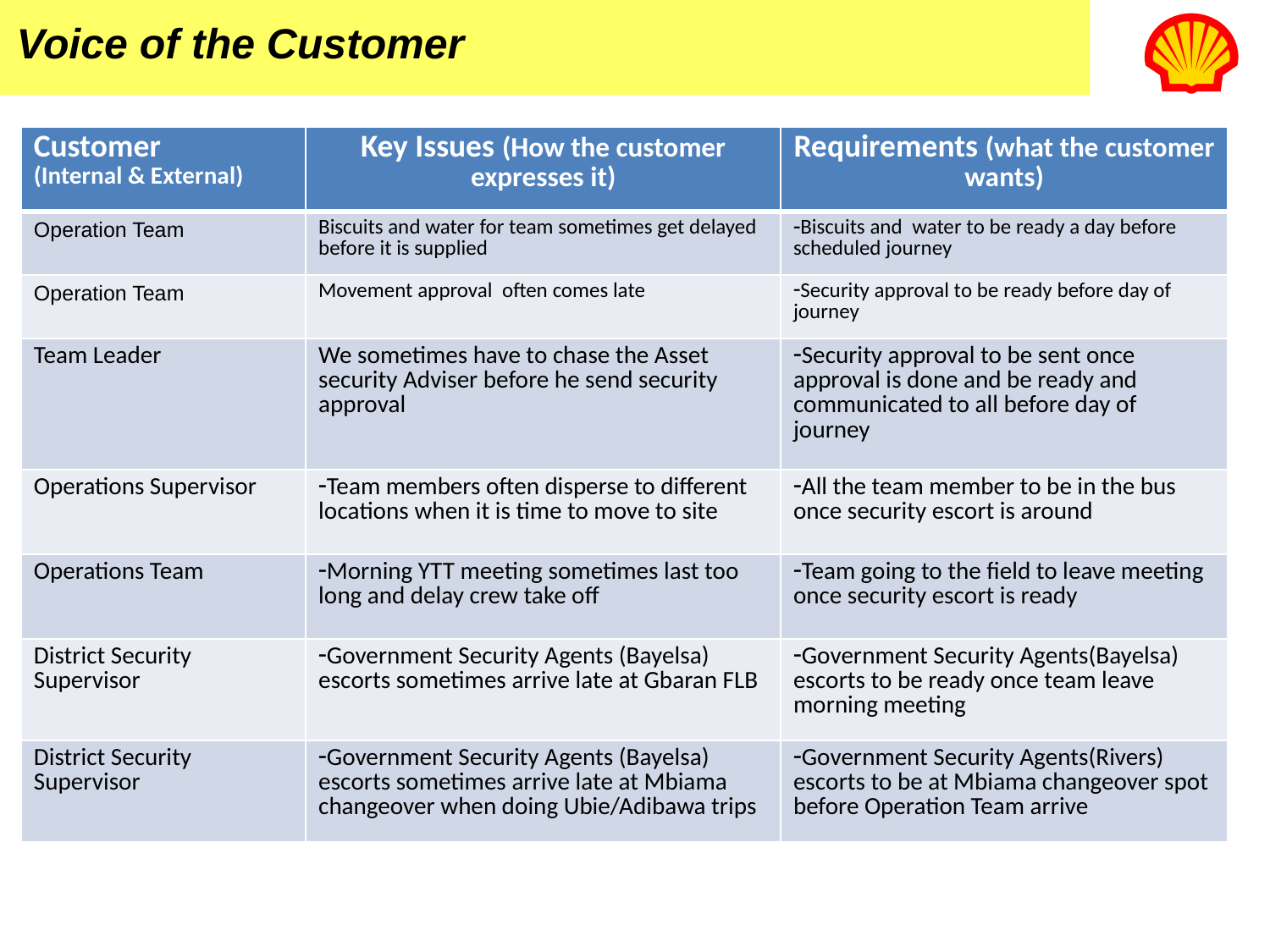

Voice of the Customer
| Customer (Internal & External) | Key Issues (How the customer expresses it) | Requirements (what the customer wants) |
| --- | --- | --- |
| Operation Team | Biscuits and water for team sometimes get delayed before it is supplied | Biscuits and water to be ready a day before scheduled journey |
| Operation Team | Movement approval often comes late | Security approval to be ready before day of journey |
| Team Leader | We sometimes have to chase the Asset security Adviser before he send security approval | Security approval to be sent once approval is done and be ready and communicated to all before day of journey |
| Operations Supervisor | Team members often disperse to different locations when it is time to move to site | All the team member to be in the bus once security escort is around |
| Operations Team | Morning YTT meeting sometimes last too long and delay crew take off | Team going to the field to leave meeting once security escort is ready |
| District Security Supervisor | Government Security Agents (Bayelsa) escorts sometimes arrive late at Gbaran FLB | Government Security Agents(Bayelsa) escorts to be ready once team leave morning meeting |
| District Security Supervisor | Government Security Agents (Bayelsa) escorts sometimes arrive late at Mbiama changeover when doing Ubie/Adibawa trips | Government Security Agents(Rivers) escorts to be at Mbiama changeover spot before Operation Team arrive |